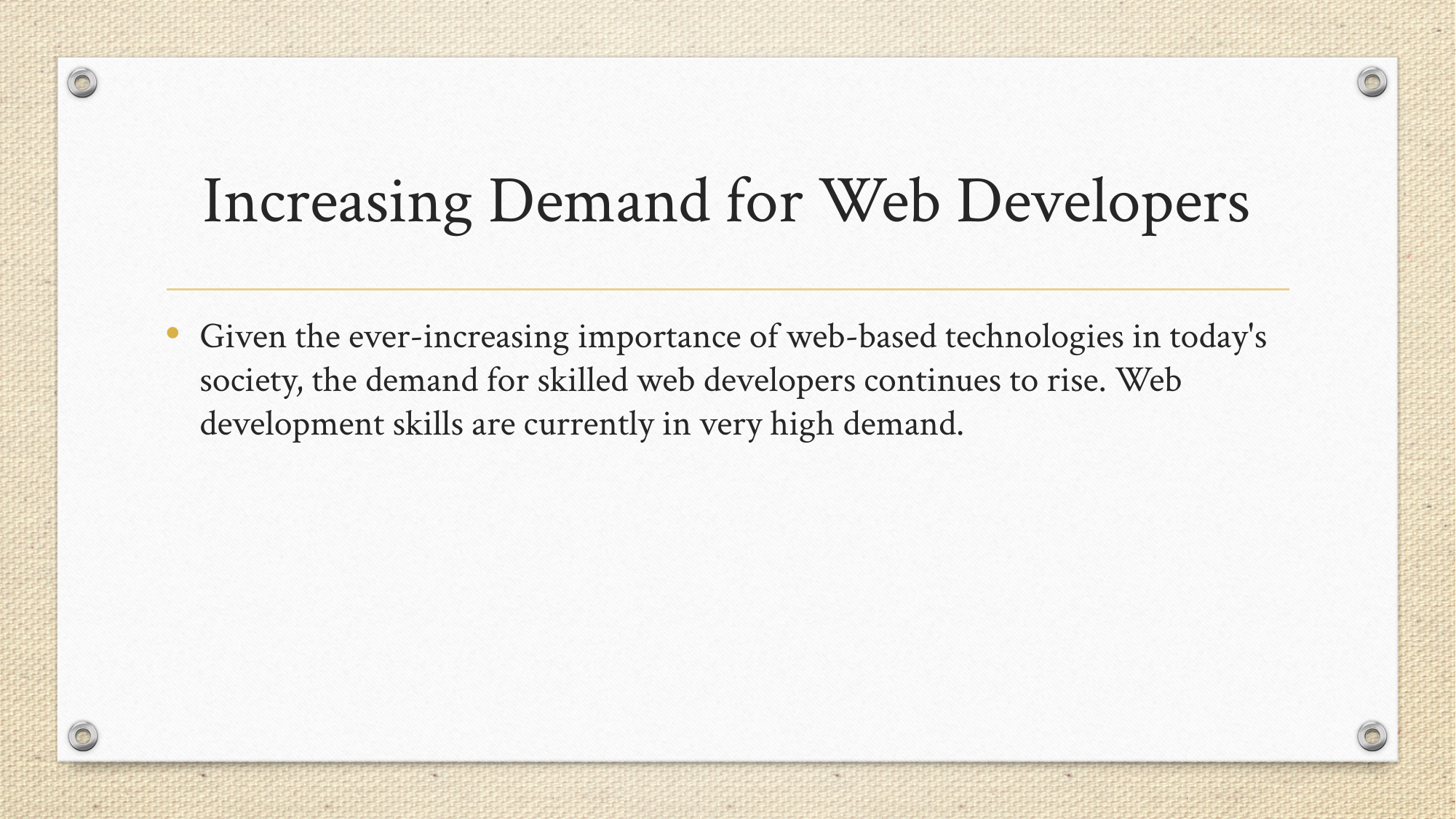

# Increasing Demand for Web Developers
Given the ever-increasing importance of web-based technologies in today's society, the demand for skilled web developers continues to rise. Web development skills are currently in very high demand.